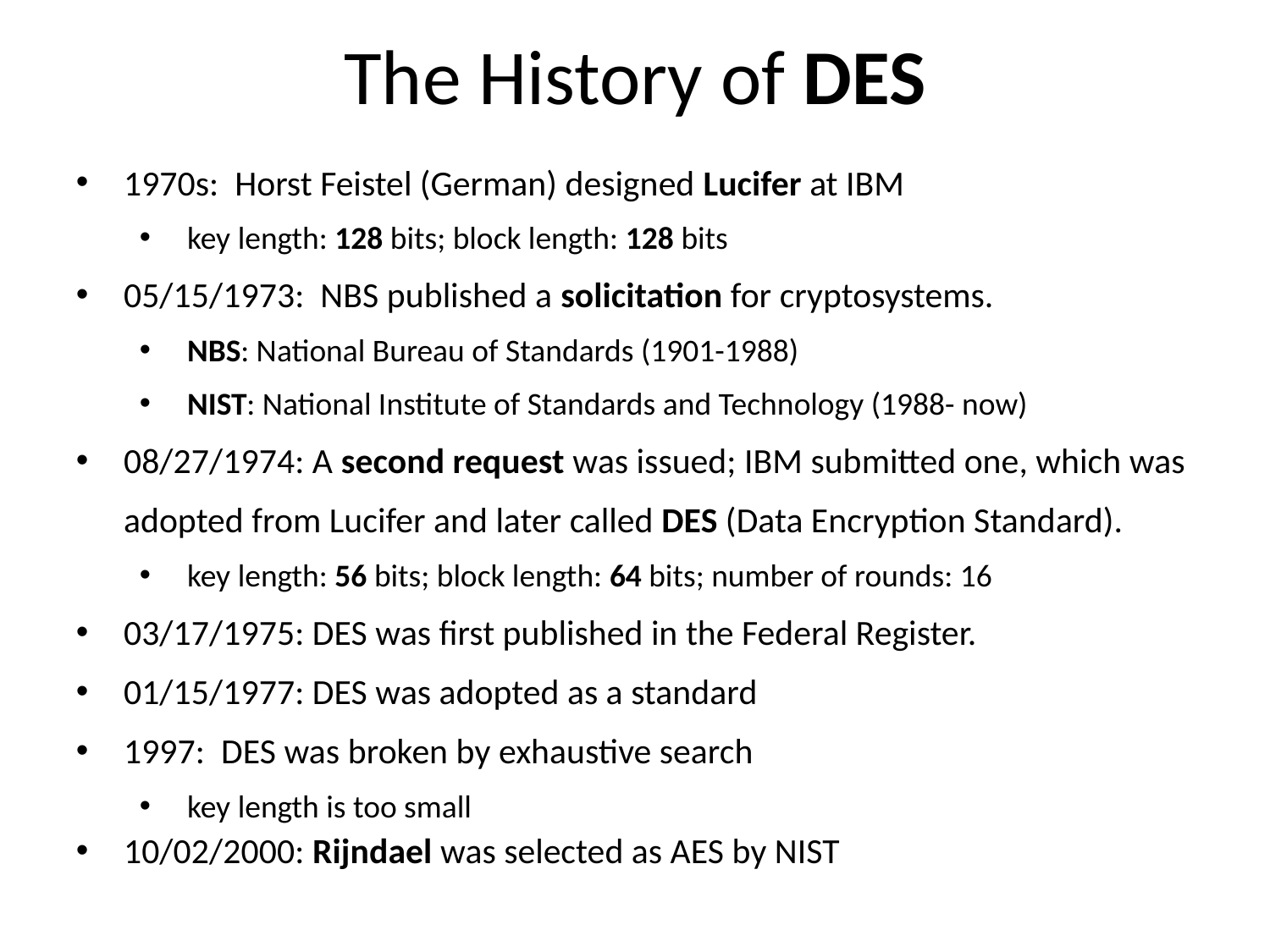

# The History of DES
1970s:  Horst Feistel (German) designed Lucifer at IBM
key length: 128 bits; block length: 128 bits
05/15/1973:  NBS published a solicitation for cryptosystems.
NBS: National Bureau of Standards (1901-1988)
NIST: National Institute of Standards and Technology (1988- now)
08/27/1974: A second request was issued; IBM submitted one, which was adopted from Lucifer and later called DES (Data Encryption Standard).
key length: 56 bits; block length: 64 bits; number of rounds: 16
03/17/1975: DES was first published in the Federal Register.
01/15/1977: DES was adopted as a standard
1997:  DES was broken by exhaustive search
key length is too small
10/02/2000: Rijndael was selected as AES by NIST